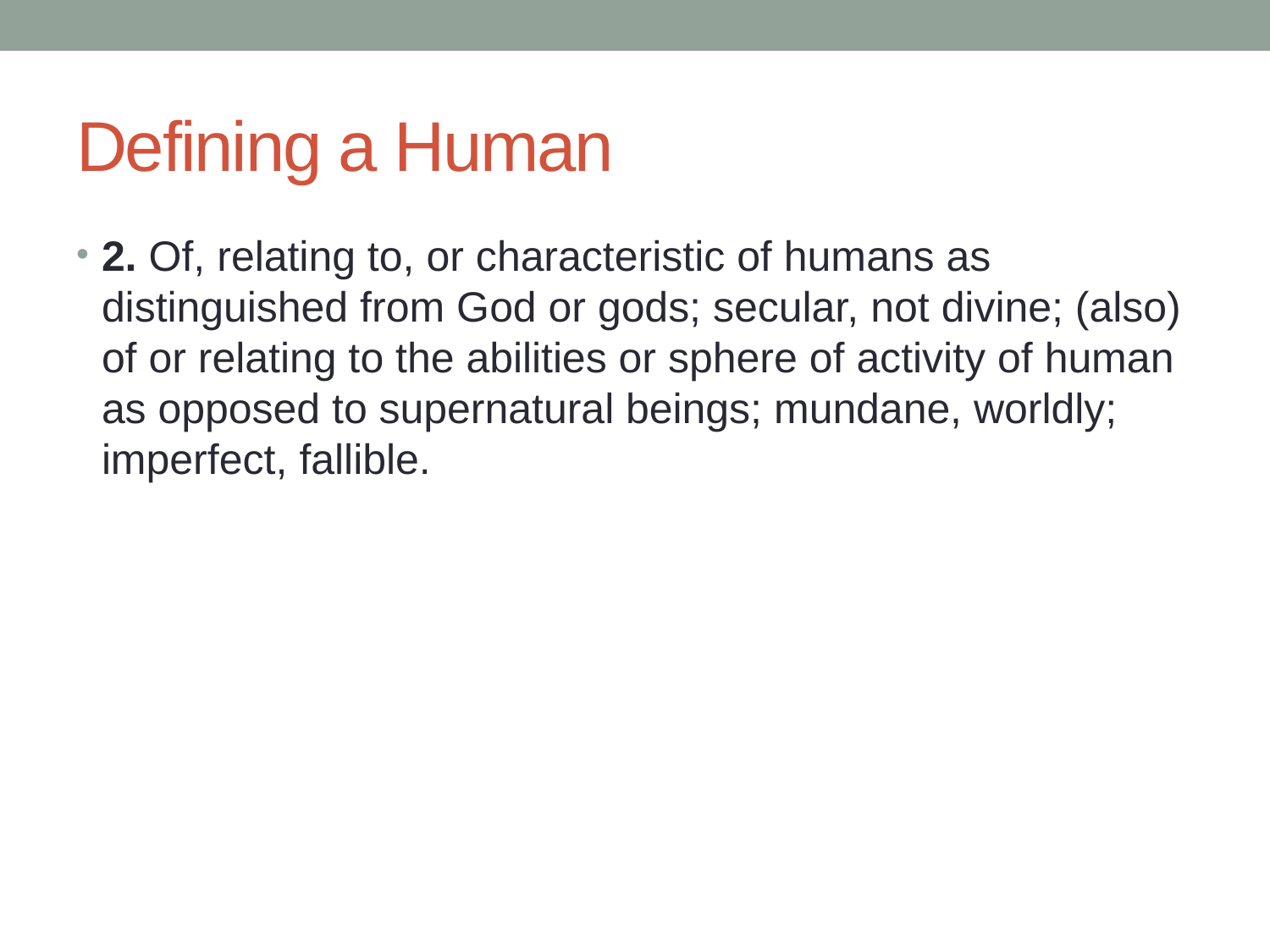

# Defining a Human
2. Of, relating to, or characteristic of humans as distinguished from God or gods; secular, not divine; (also) of or relating to the abilities or sphere of activity of human as opposed to supernatural beings; mundane, worldly; imperfect, fallible.